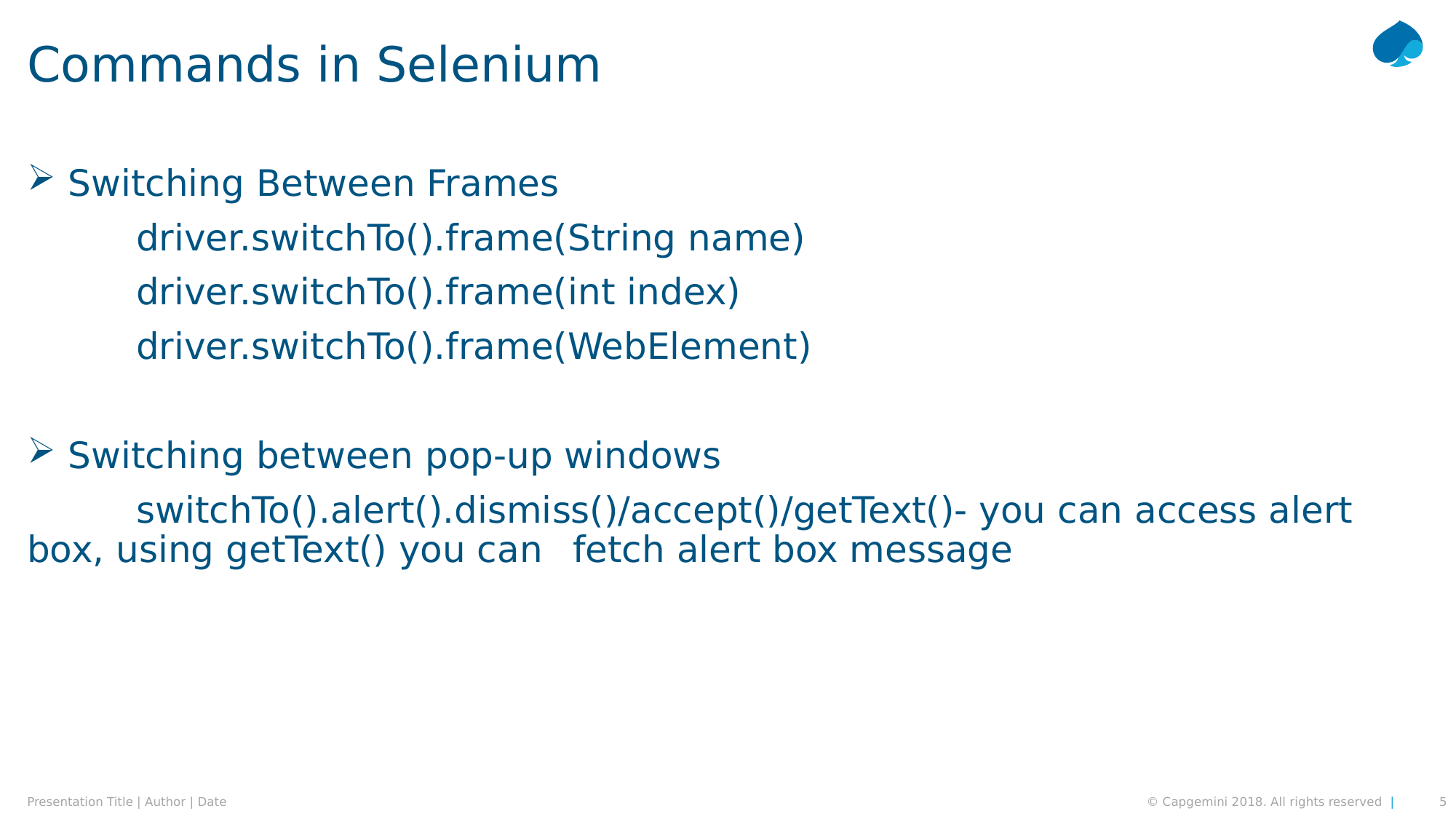

# Commands in Selenium
Switching Between Frames
	driver.switchTo().frame(String name)
	driver.switchTo().frame(int index)
	driver.switchTo().frame(WebElement)

Switching between pop-up windows
	switchTo().alert().dismiss()/accept()/getText()- you can access alert box, using getText() you can 	fetch alert box message